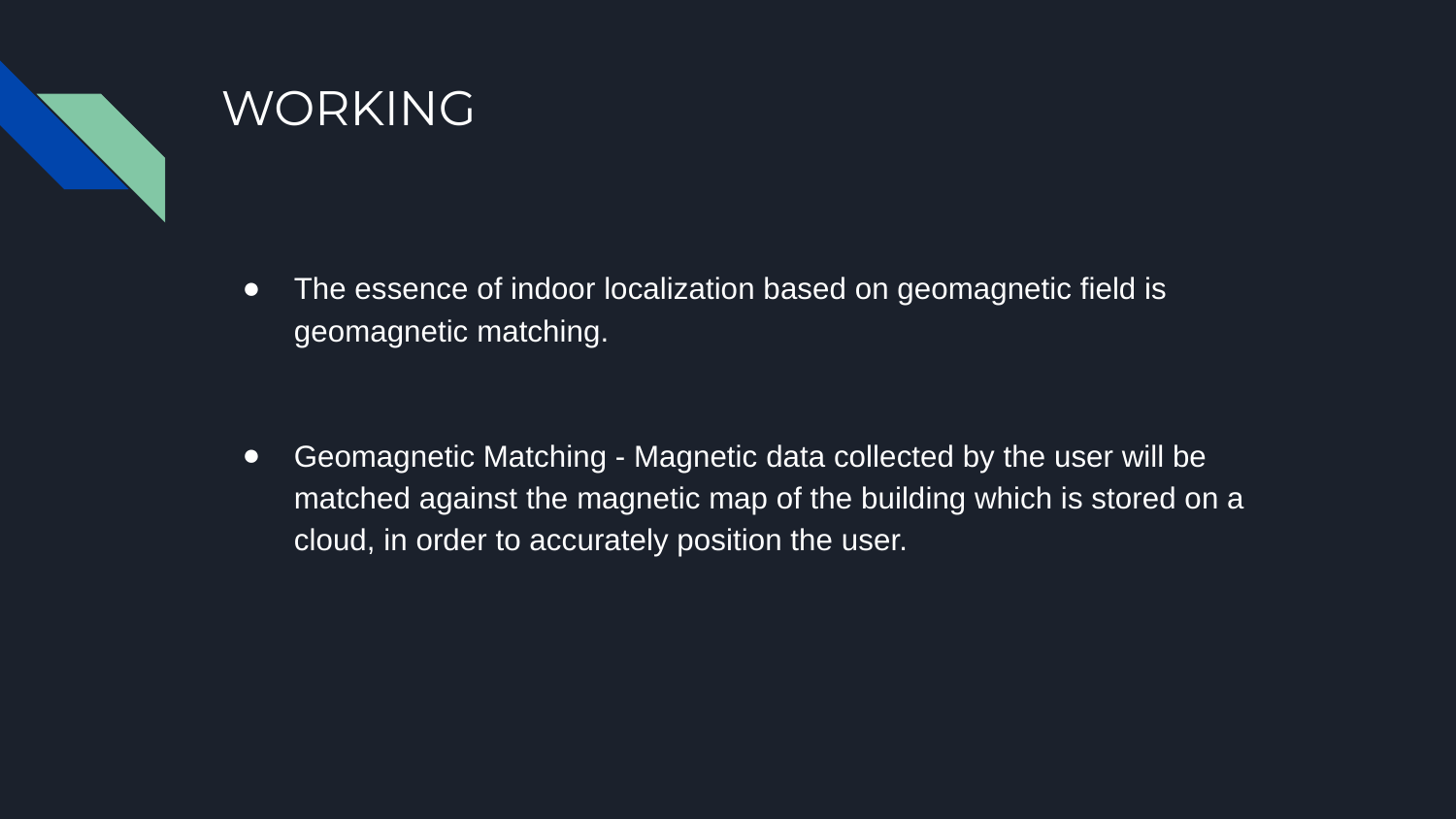

# WORKING
The essence of indoor localization based on geomagnetic field is geomagnetic matching.

Geomagnetic Matching - Magnetic data collected by the user will be matched against the magnetic map of the building which is stored on a cloud, in order to accurately position the user.